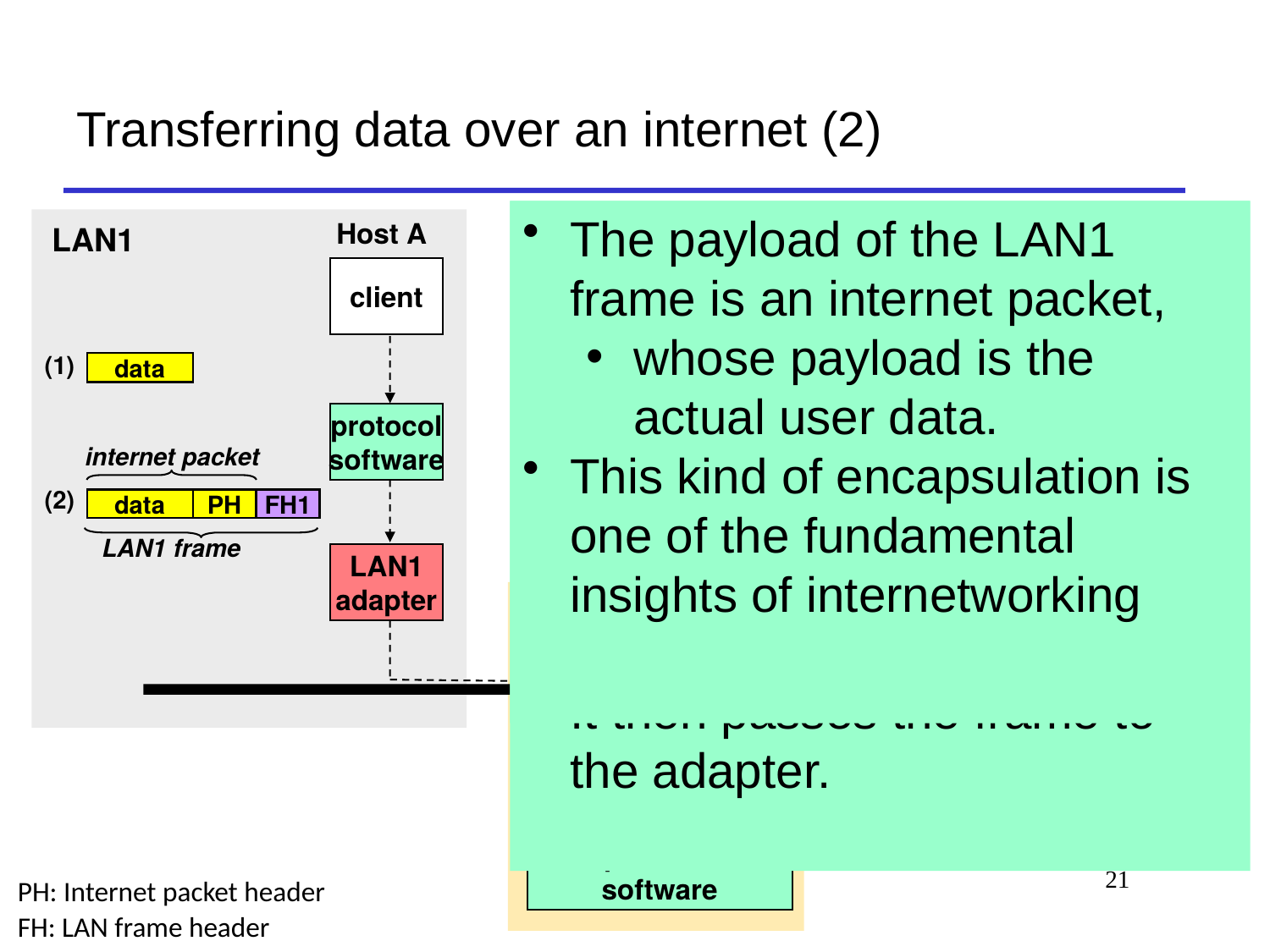

# Transferring data over an internet (2)
The protocol software on host A creates a LAN1 frame by
appending an internet header and a LAN1 frame header to the data.
The internet header is addressed to internet host B
The LAN1 frame header is addressed to the router
It then passes the frame to the adapter.
The payload of the LAN1 frame is an internet packet,
whose payload is the actual user data.
This kind of encapsulation is one of the fundamental insights of internetworking

Host A
Host B

LAN1
LAN2
client
server

(1)
data
protocol
software
protocol
software

internet packet
(2)
data
PH
FH1

LAN1 frame
LAN1
adapter
LAN2
adapter

Router

LAN1
adapter
LAN2
adapter

protocol
software
21
PH: Internet packet header
FH: LAN frame header